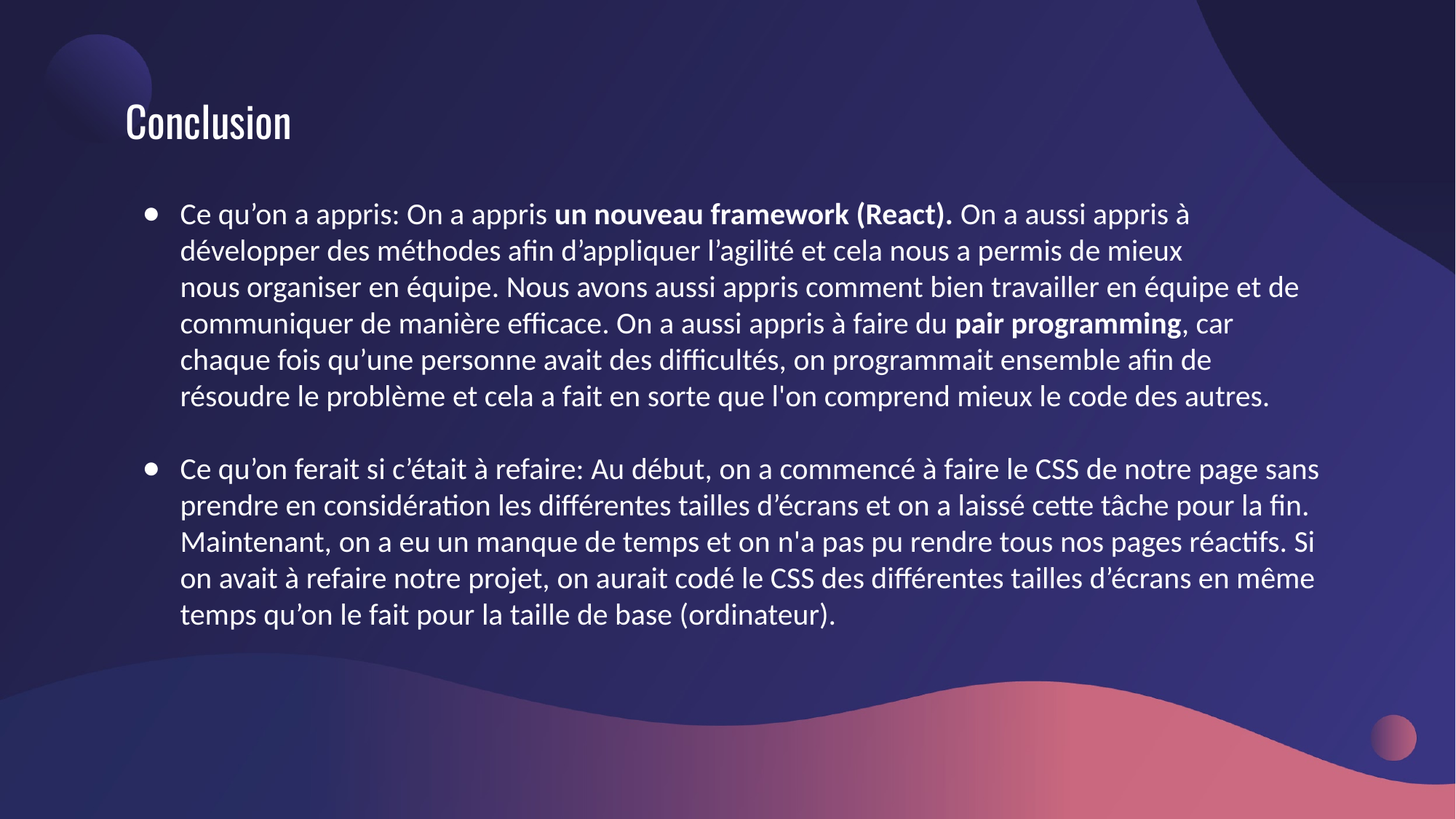

# Conclusion
Ce qu’on a appris: On a appris un nouveau framework (React). On a aussi appris à développer des méthodes afin d’appliquer l’agilité et cela nous a permis de mieux nous organiser en équipe. Nous avons aussi appris comment bien travailler en équipe et de communiquer de manière efficace. On a aussi appris à faire du pair programming, car chaque fois qu’une personne avait des difficultés, on programmait ensemble afin de résoudre le problème et cela a fait en sorte que l'on comprend mieux le code des autres.

Ce qu’on ferait si c’était à refaire: Au début, on a commencé à faire le CSS de notre page sans prendre en considération les différentes tailles d’écrans et on a laissé cette tâche pour la fin. Maintenant, on a eu un manque de temps et on n'a pas pu rendre tous nos pages réactifs. Si on avait à refaire notre projet, on aurait codé le CSS des différentes tailles d’écrans en même temps qu’on le fait pour la taille de base (ordinateur).